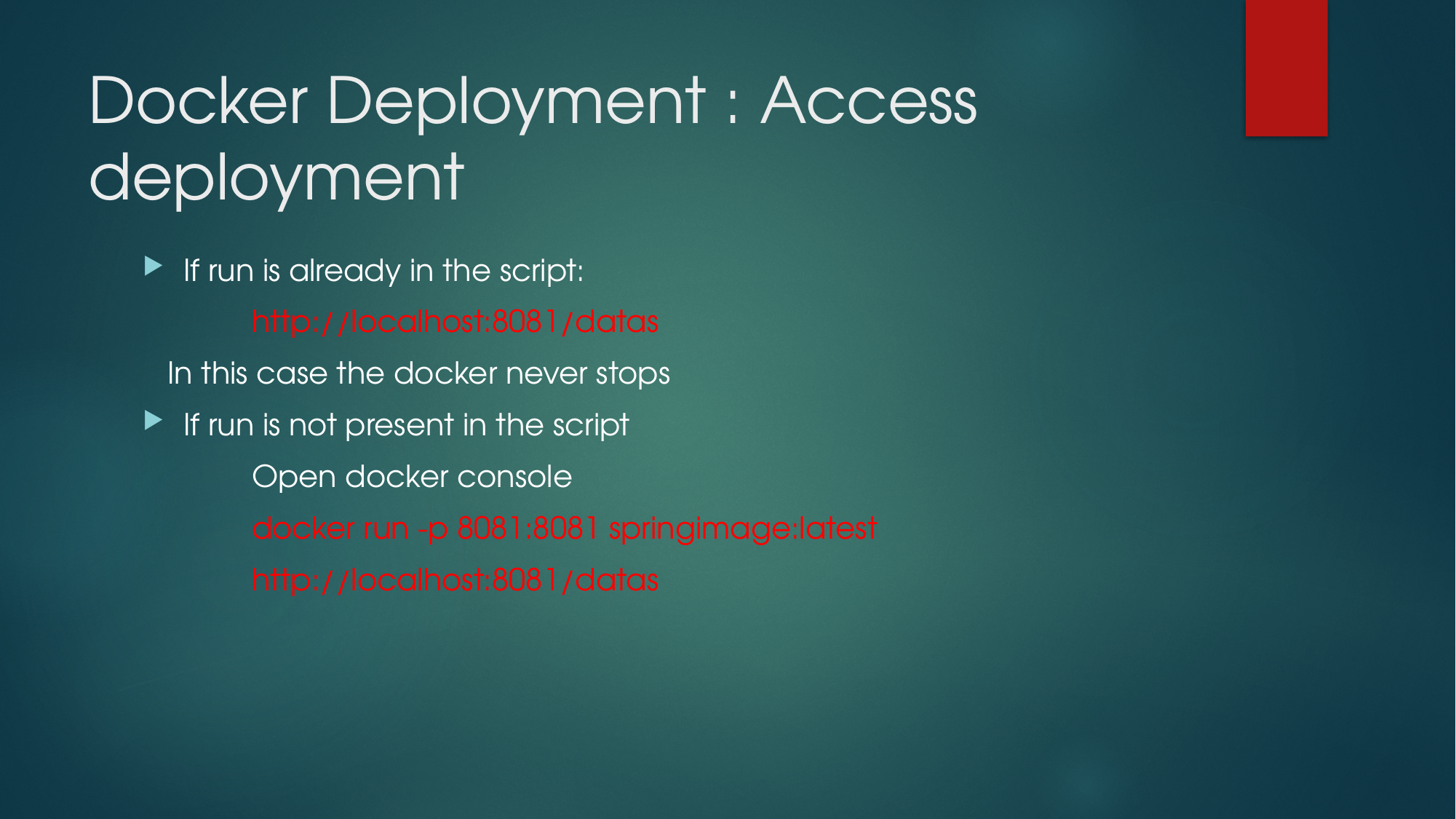

# Docker Deployment : Access deployment
If run is already in the script:
	http://localhost:8081/datas
   In this case the docker never stops
If run is not present in the script
	Open docker console
	docker run -p 8081:8081 springimage:latest
	http://localhost:8081/datas